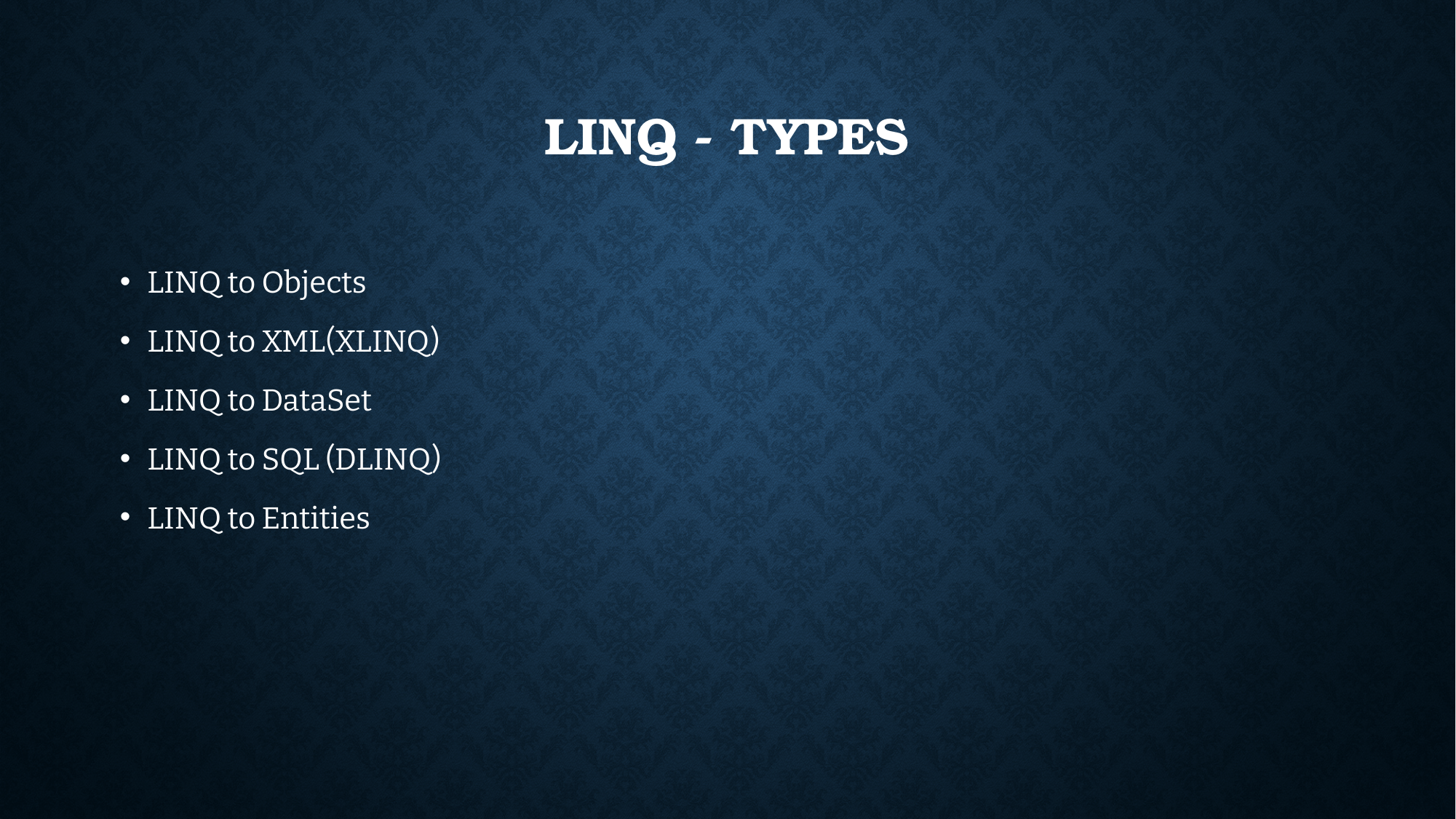

# Linq - types
LINQ to Objects
LINQ to XML(XLINQ)
LINQ to DataSet
LINQ to SQL (DLINQ)
LINQ to Entities